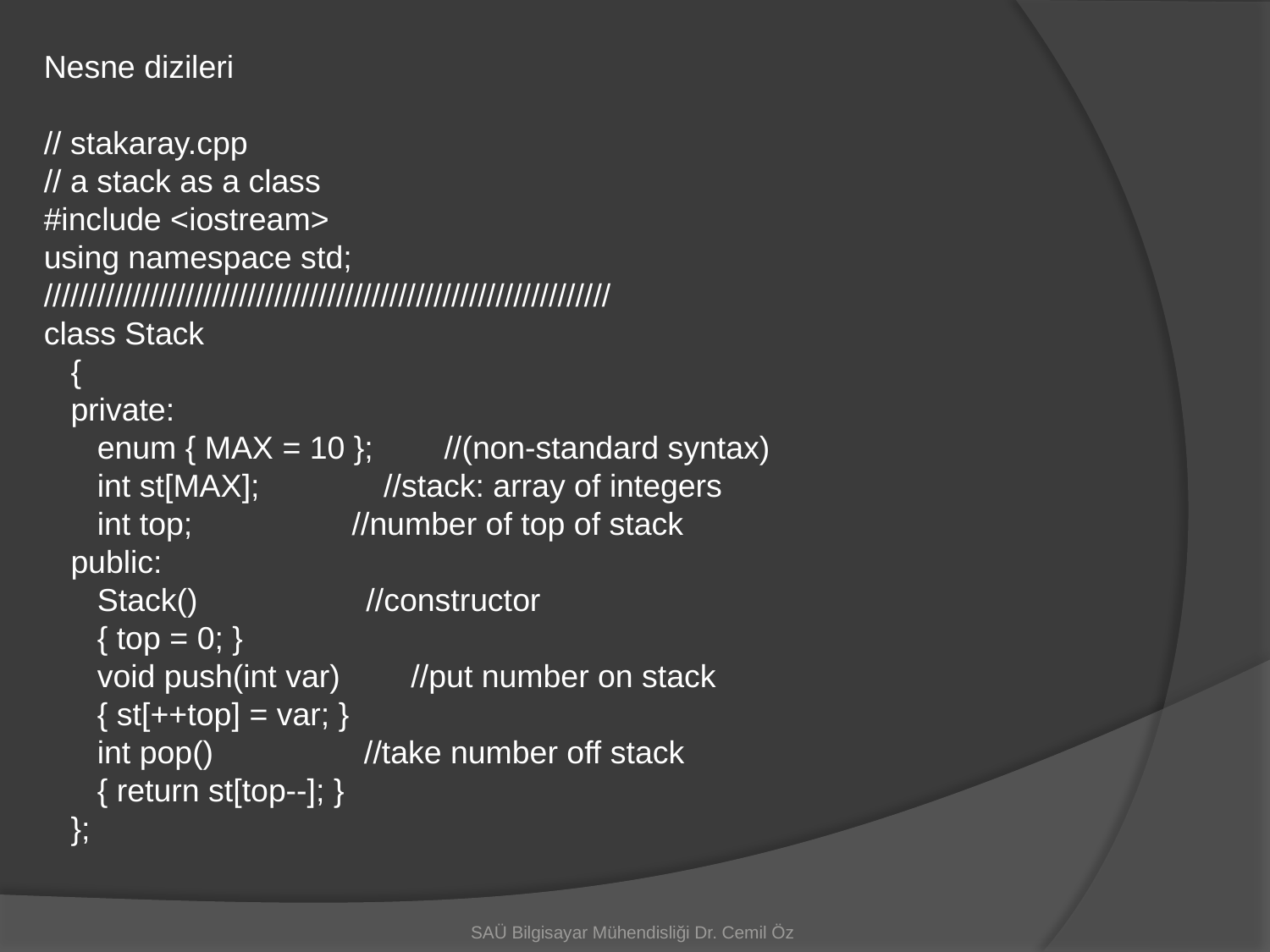

Nesne dizileri

// stakaray.cpp
// a stack as a class
#include <iostream>
using namespace std;
////////////////////////////////////////////////////////////////
class Stack
   {
   private:
      enum { MAX = 10 };        //(non-standard syntax)
      int st[MAX];              //stack: array of integers
      int top;                  //number of top of stack
   public:
      Stack()                   //constructor
      { top = 0; }
      void push(int var)        //put number on stack
      { st[++top] = var; }
      int pop()                 //take number off stack
      { return st[top--]; }
   };
SAÜ Bilgisayar Mühendisliği Dr. Cemil Öz